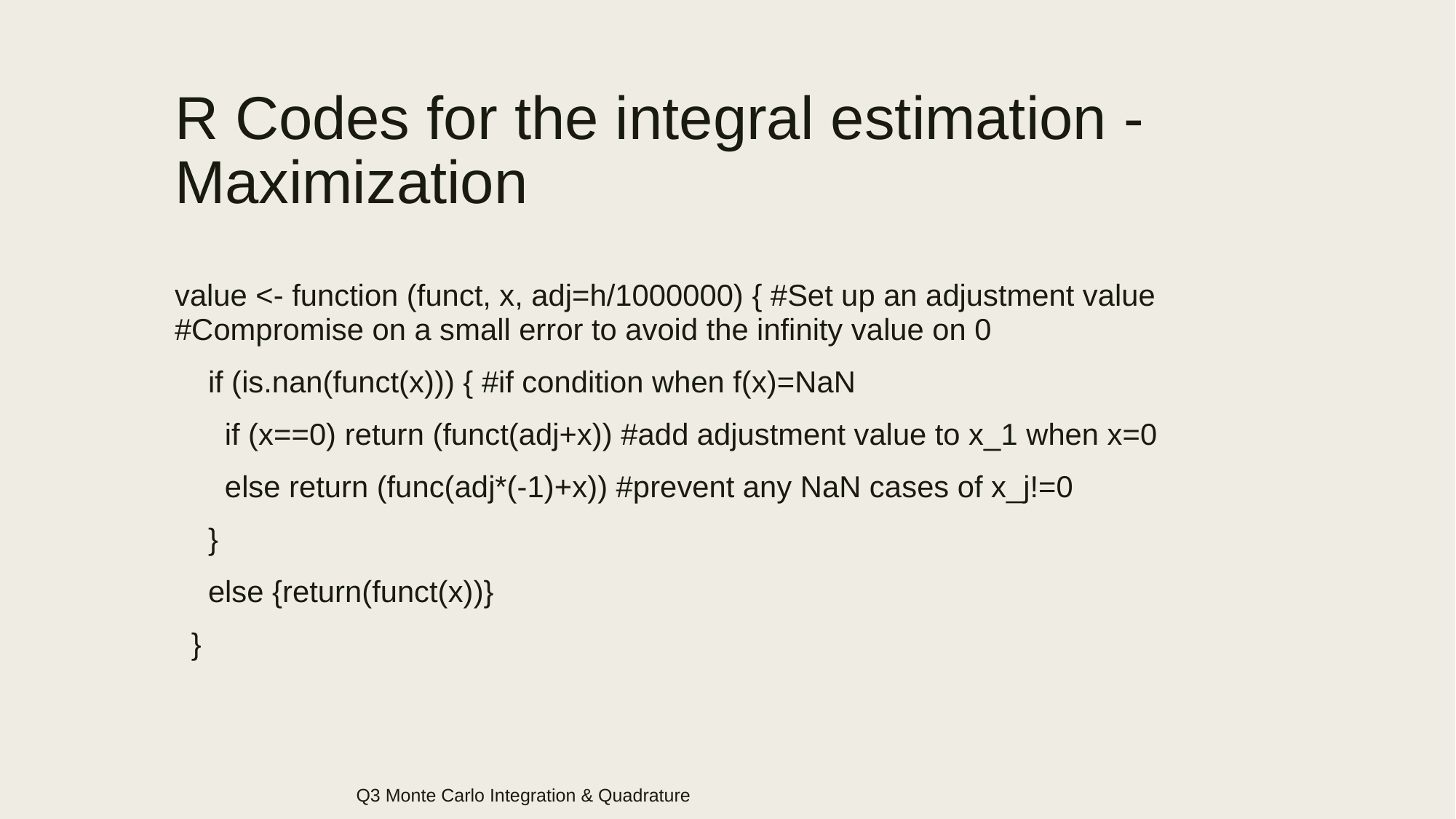

# R Codes for the integral estimation - Maximization
value <- function (funct, x, adj=h/1000000) { #Set up an adjustment value #Compromise on a small error to avoid the infinity value on 0
    if (is.nan(funct(x))) { #if condition when f(x)=NaN
      if (x==0) return (funct(adj+x)) #add adjustment value to x_1 when x=0
      else return (func(adj*(-1)+x)) #prevent any NaN cases of x_j!=0
    }
    else {return(funct(x))}
  }

Q3 Monte Carlo Integration & Quadrature